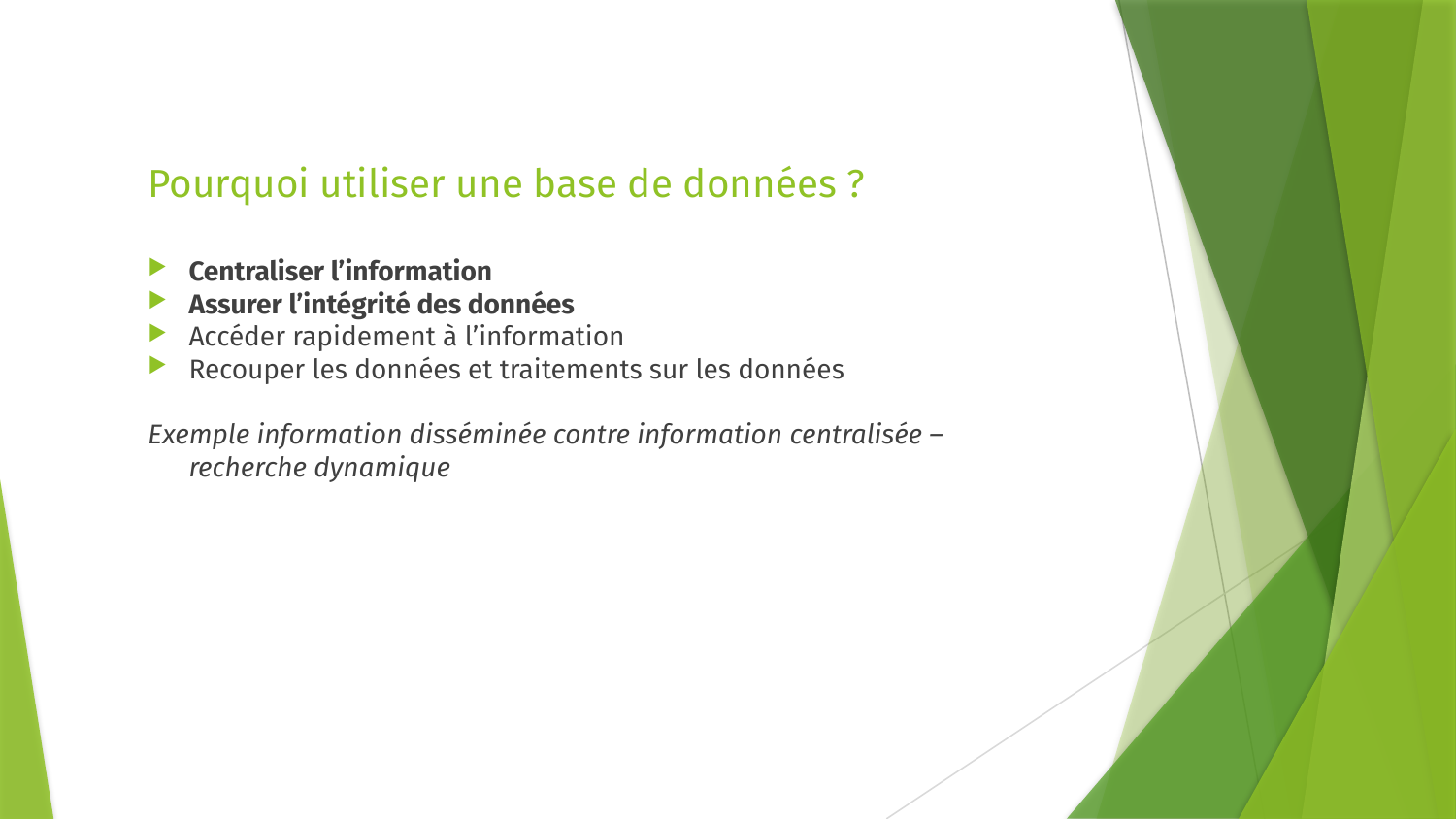

# Pourquoi utiliser une base de données ?
Centraliser l’information
Assurer l’intégrité des données
Accéder rapidement à l’information
Recouper les données et traitements sur les données

Exemple information disséminée contre information centralisée – recherche dynamique